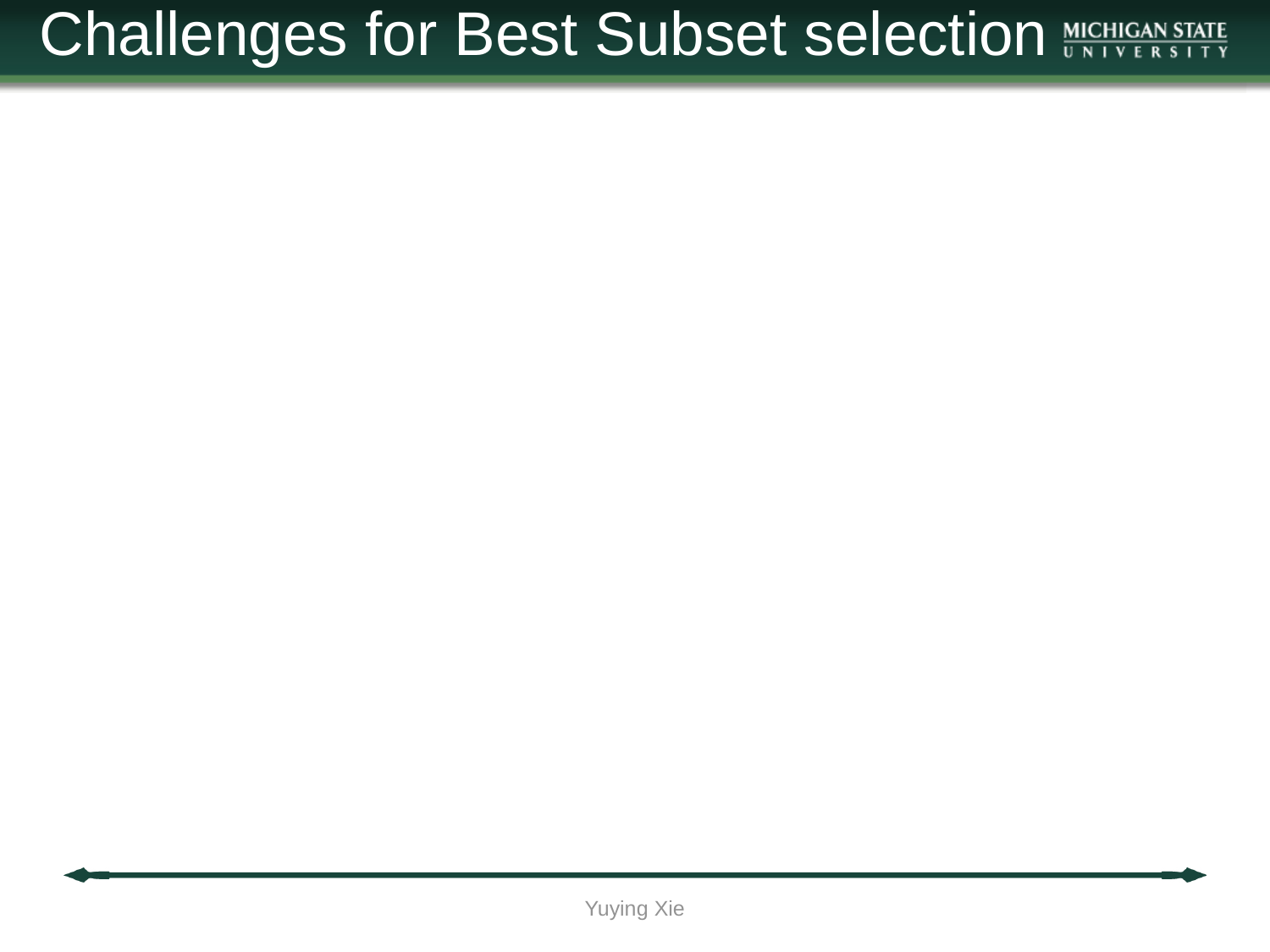

Challenges for Best Subset selection
Yuying Xie